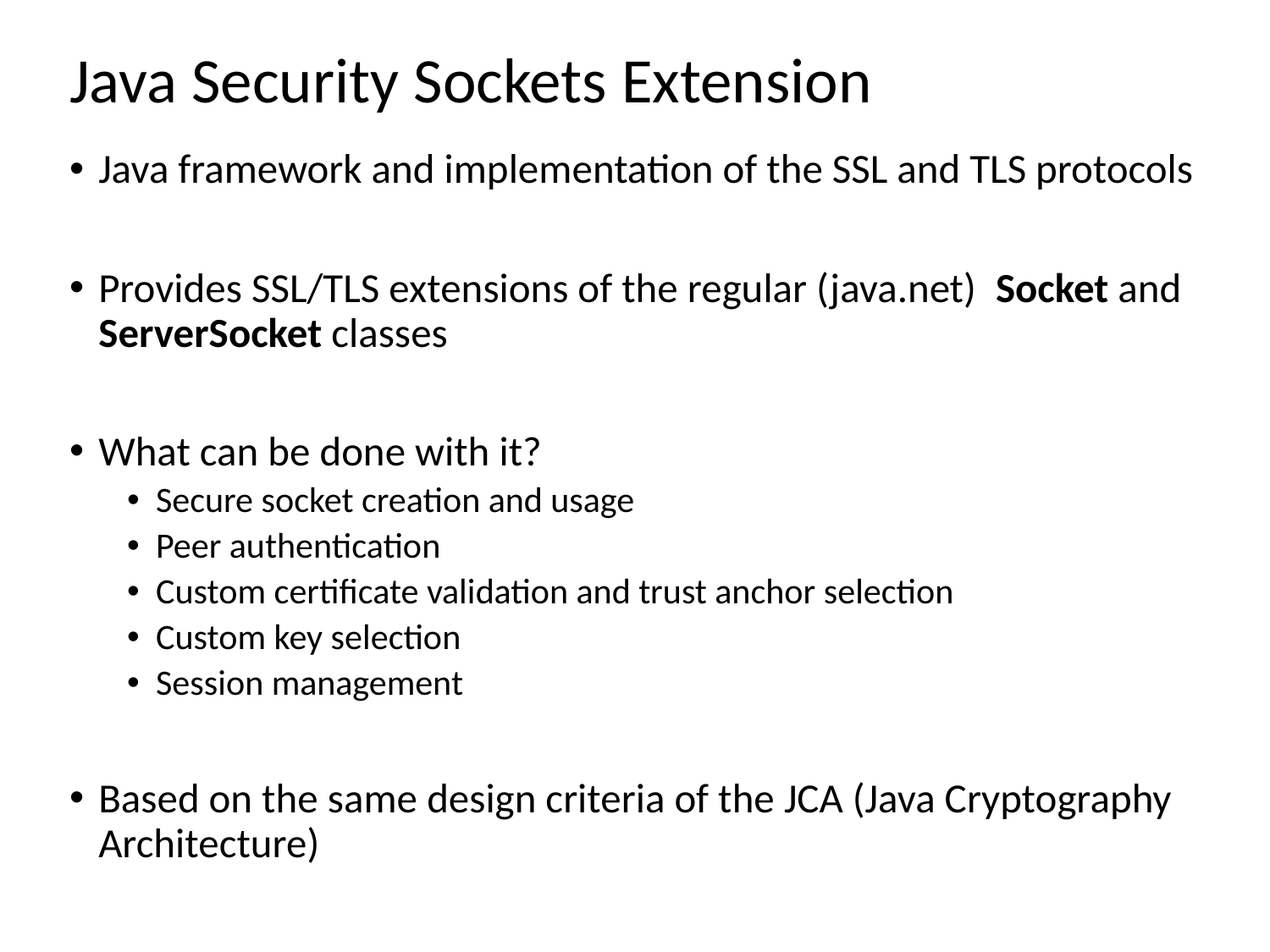

# Java Security Sockets Extension
Java framework and implementation of the SSL and TLS protocols

Provides SSL/TLS extensions of the regular (java.net)  Socket and ServerSocket classes

What can be done with it?
Secure socket creation and usage
Peer authentication
Custom certificate validation and trust anchor selection
Custom key selection
Session management

Based on the same design criteria of the JCA (Java Cryptography Architecture)